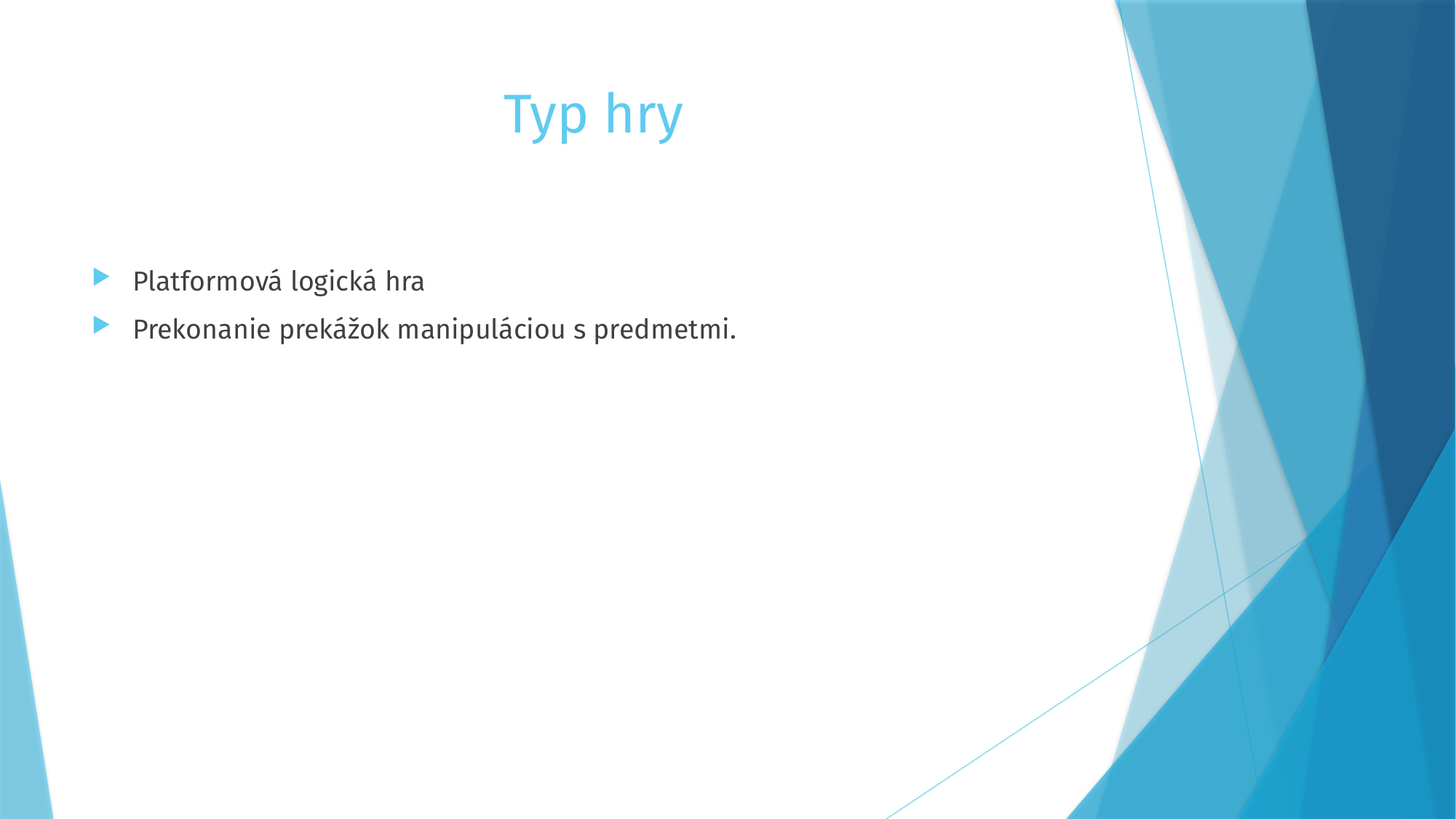

# Typ hry
Platformová logická hra
Prekonanie prekážok manipuláciou s predmetmi.